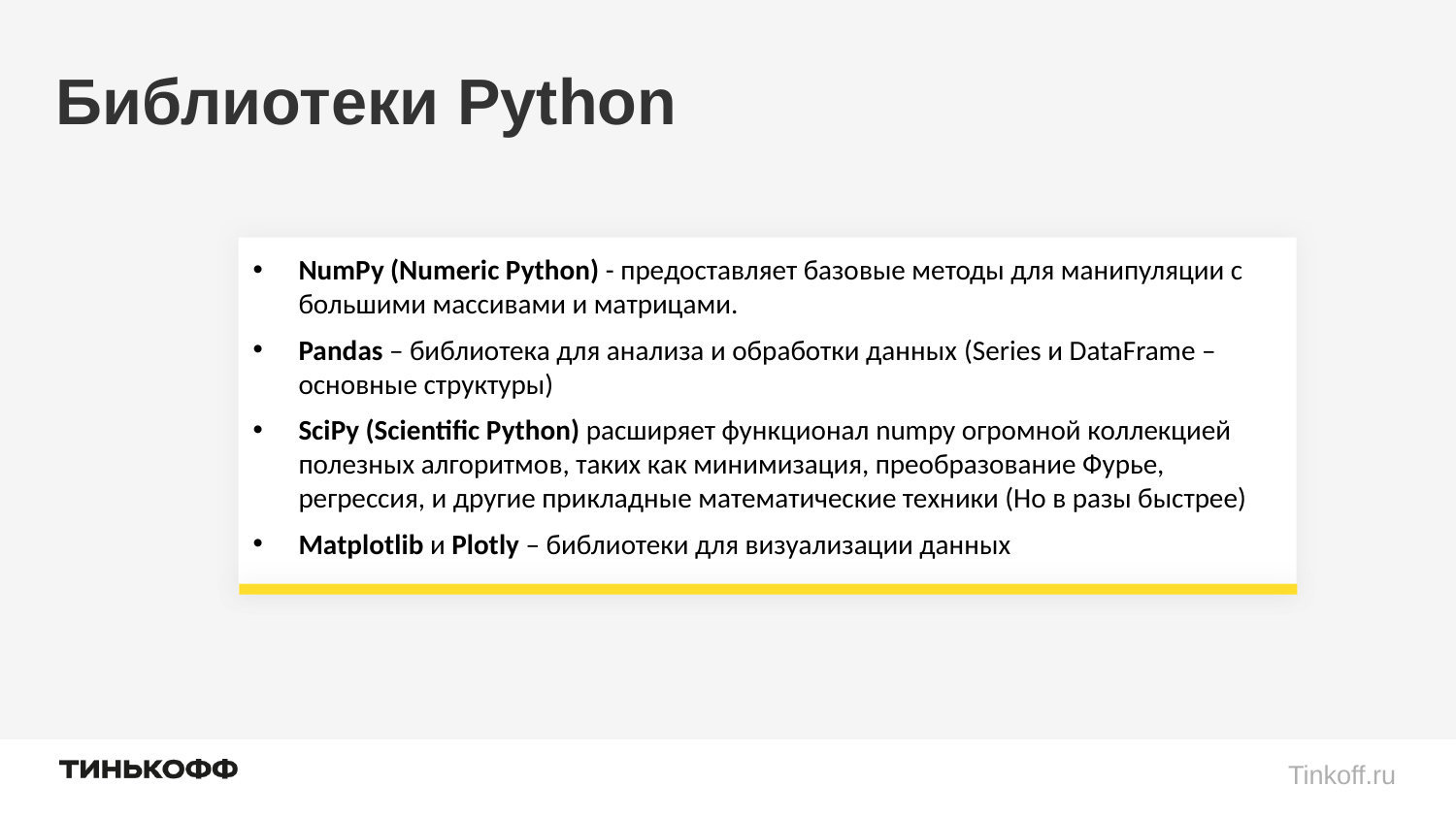

# Библиотеки Python
NumPy (Numeric Python) - предоставляет базовые методы для манипуляции с большими массивами и матрицами.
Pandas – библиотека для анализа и обработки данных (Series и DataFrame – основные структуры)
SciPy (Scientific Python) расширяет функционал numpy огромной коллекцией полезных алгоритмов, таких как минимизация, преобразование Фурье, регрессия, и другие прикладные математические техники (Но в разы быстрее)
Matplotlib и Plotly – библиотеки для визуализации данных